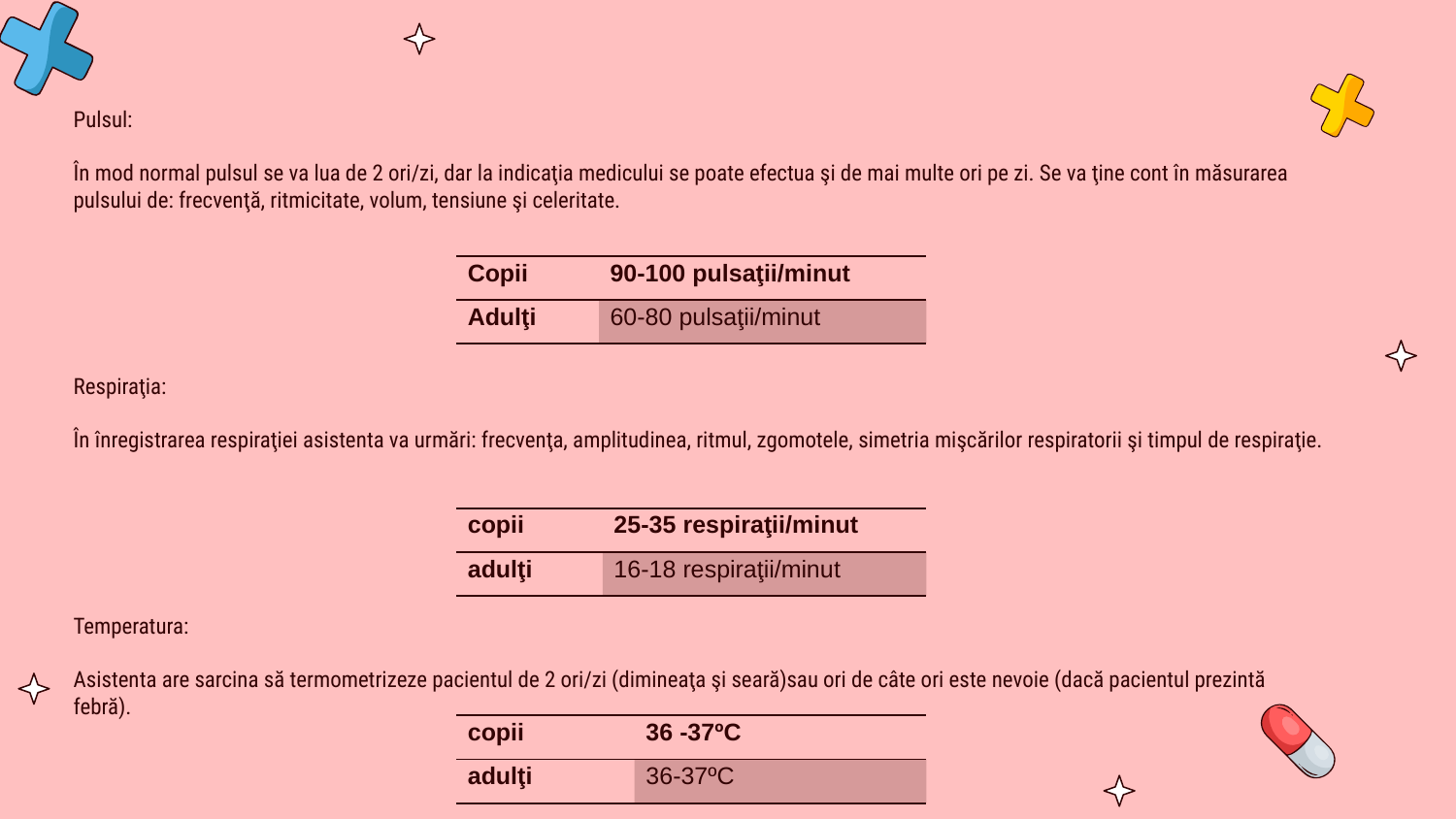

Pulsul:

În mod normal pulsul se va lua de 2 ori/zi, dar la indicaţia medicului se poate efectua şi de mai multe ori pe zi. Se va ţine cont în măsurarea pulsului de: frecvenţă, ritmicitate, volum, tensiune şi celeritate.

Respiraţia:

În înregistrarea respiraţiei asistenta va urmări: frecvenţa, amplitudinea, ritmul, zgomotele, simetria mişcărilor respiratorii şi timpul de respiraţie.

Temperatura:

Asistenta are sarcina să termometrizeze pacientul de 2 ori/zi (dimineaţa şi seară)sau ori de câte ori este nevoie (dacă pacientul prezintă febră).

| Copii | 90-100 pulsaţii/minut |
| --- | --- |
| Adulţi | 60-80 pulsaţii/minut |
| copii | 25-35 respiraţii/minut |
| --- | --- |
| adulţi | 16-18 respiraţii/minut |
| copii | 36 -37ºC |
| --- | --- |
| adulţi | 36-37ºC |